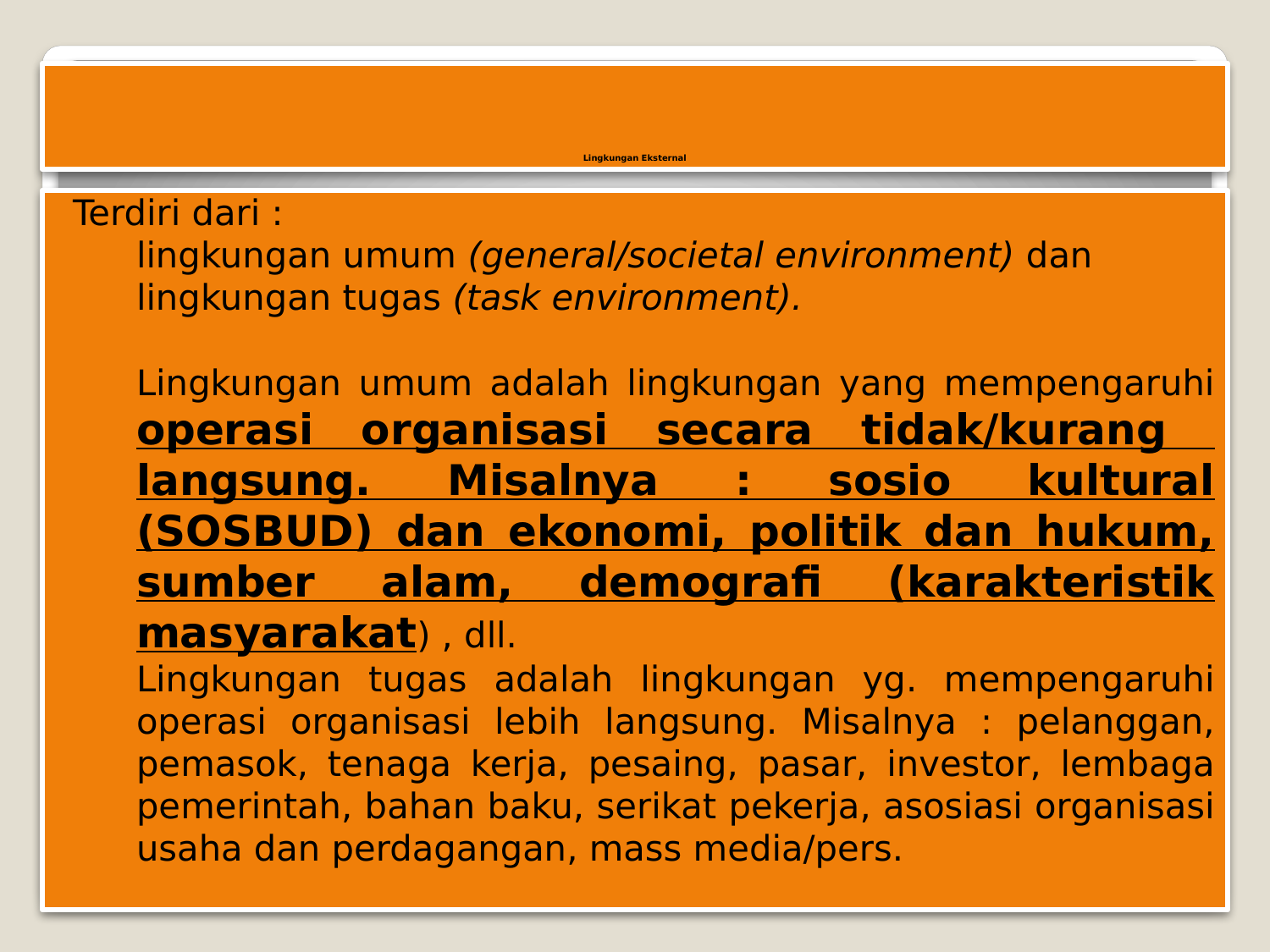

# Lingkungan Eksternal
Terdiri dari :
lingkungan umum (general/societal environment) dan
lingkungan tugas (task environment).

Lingkungan umum adalah lingkungan yang mempengaruhi operasi organisasi secara tidak/kurang  langsung. Misalnya : sosio kultural (SOSBUD) dan ekonomi, politik dan hukum, sumber alam, demografi (karakteristik masyarakat) , dll.
Lingkungan tugas adalah lingkungan yg. mempengaruhi operasi organisasi lebih langsung. Misalnya : pelanggan, pemasok, tenaga kerja, pesaing, pasar, investor, lembaga pemerintah, bahan baku, serikat pekerja, asosiasi organisasi usaha dan perdagangan, mass media/pers.